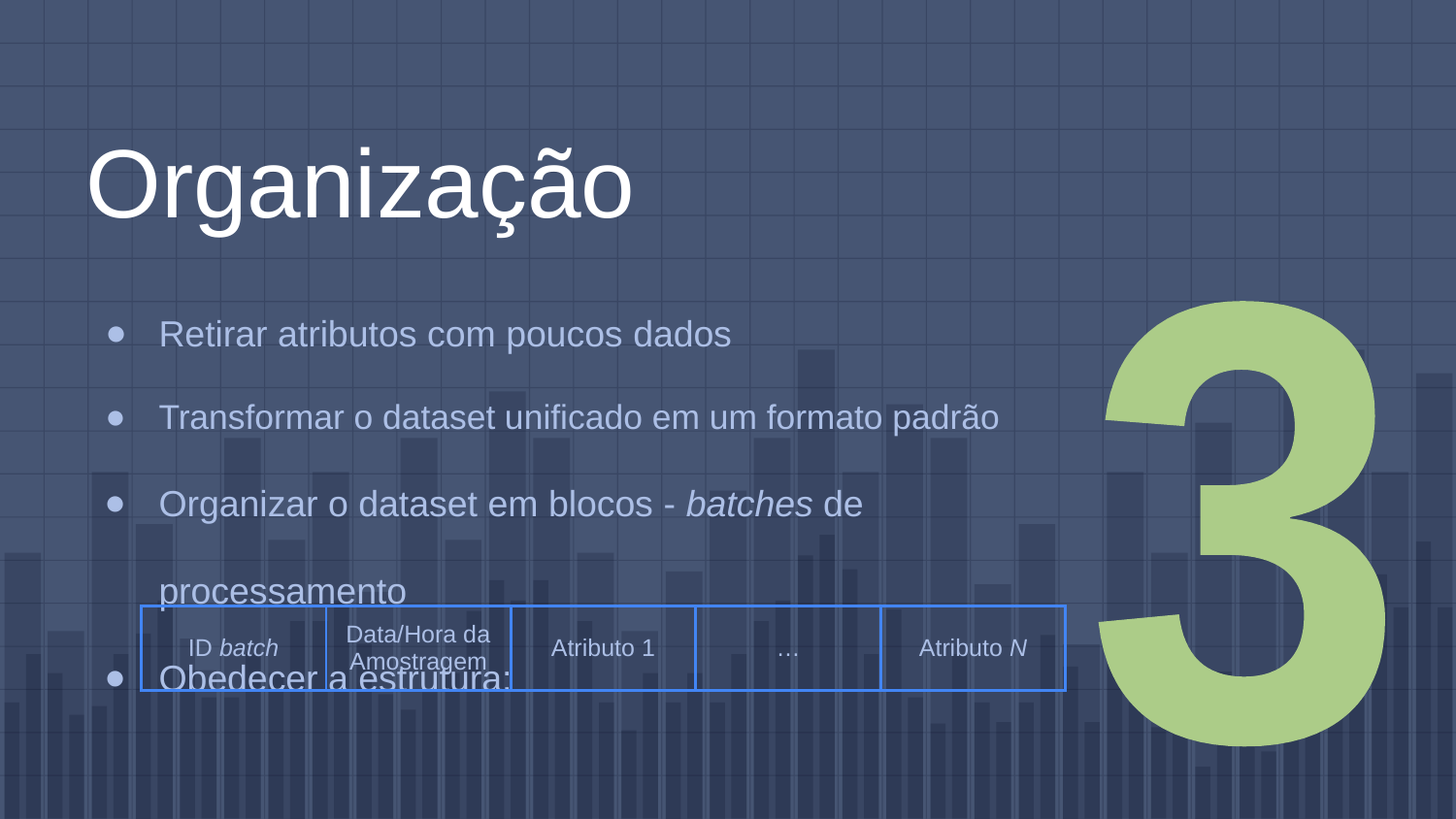

# Organização
Retirar atributos com poucos dados
Transformar o dataset unificado em um formato padrão
Organizar o dataset em blocos - batches de processamento
Obedecer a estrutura:
3
| ID batch | Data/Hora da Amostragem | Atributo 1 | … | Atributo N |
| --- | --- | --- | --- | --- |